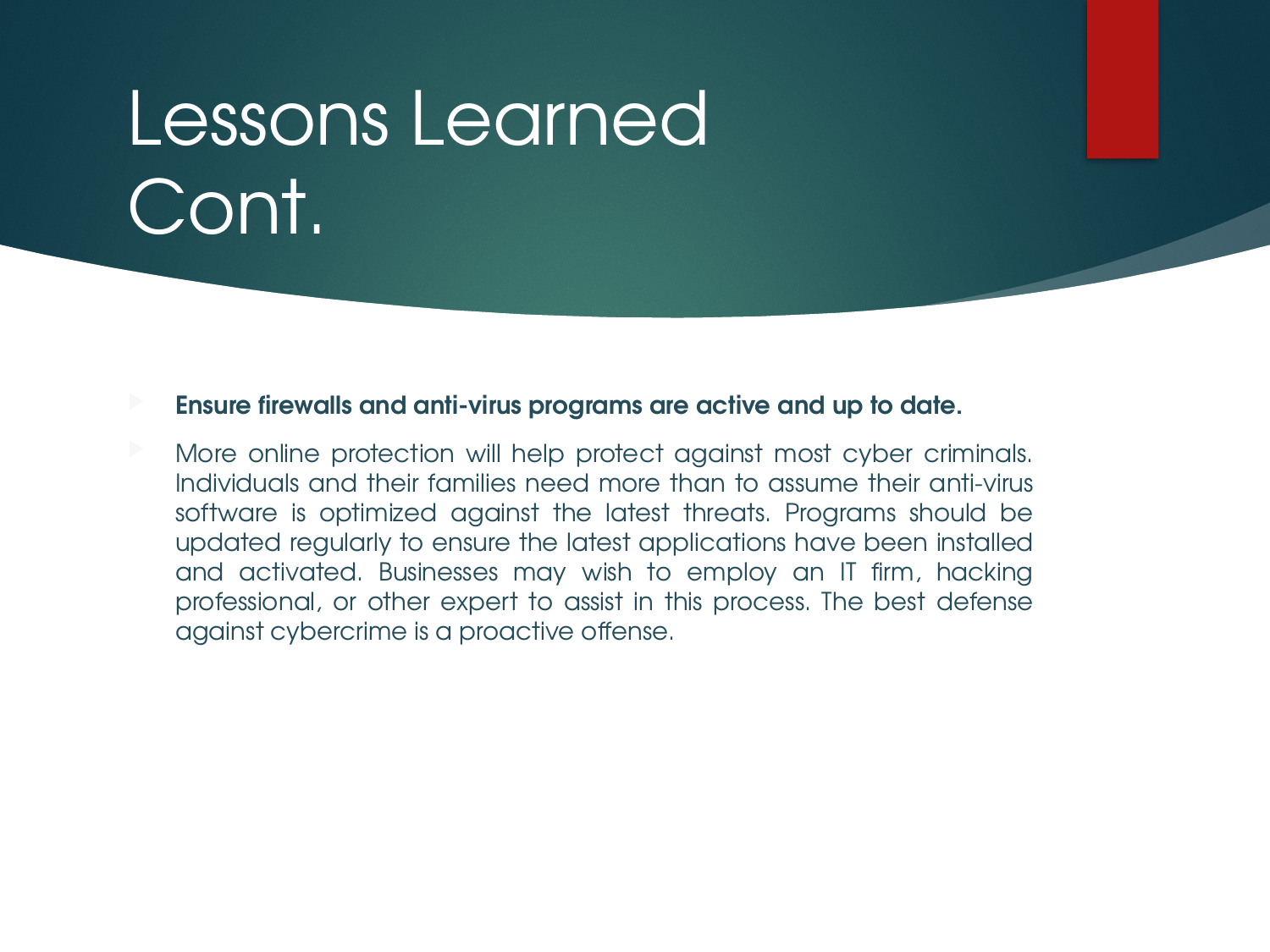

# Lessons Learned Cont.

Ensure firewalls and anti-virus programs are active and up to date.
More online protection will help protect against most cyber criminals. Individuals and their families need more than to assume their anti-virus software is optimized against the latest threats. Programs should be updated regularly to ensure the latest applications have been installed and activated. Businesses may wish to employ an IT firm, hacking professional, or other expert to assist in this process. The best defense against cybercrime is a proactive offense.